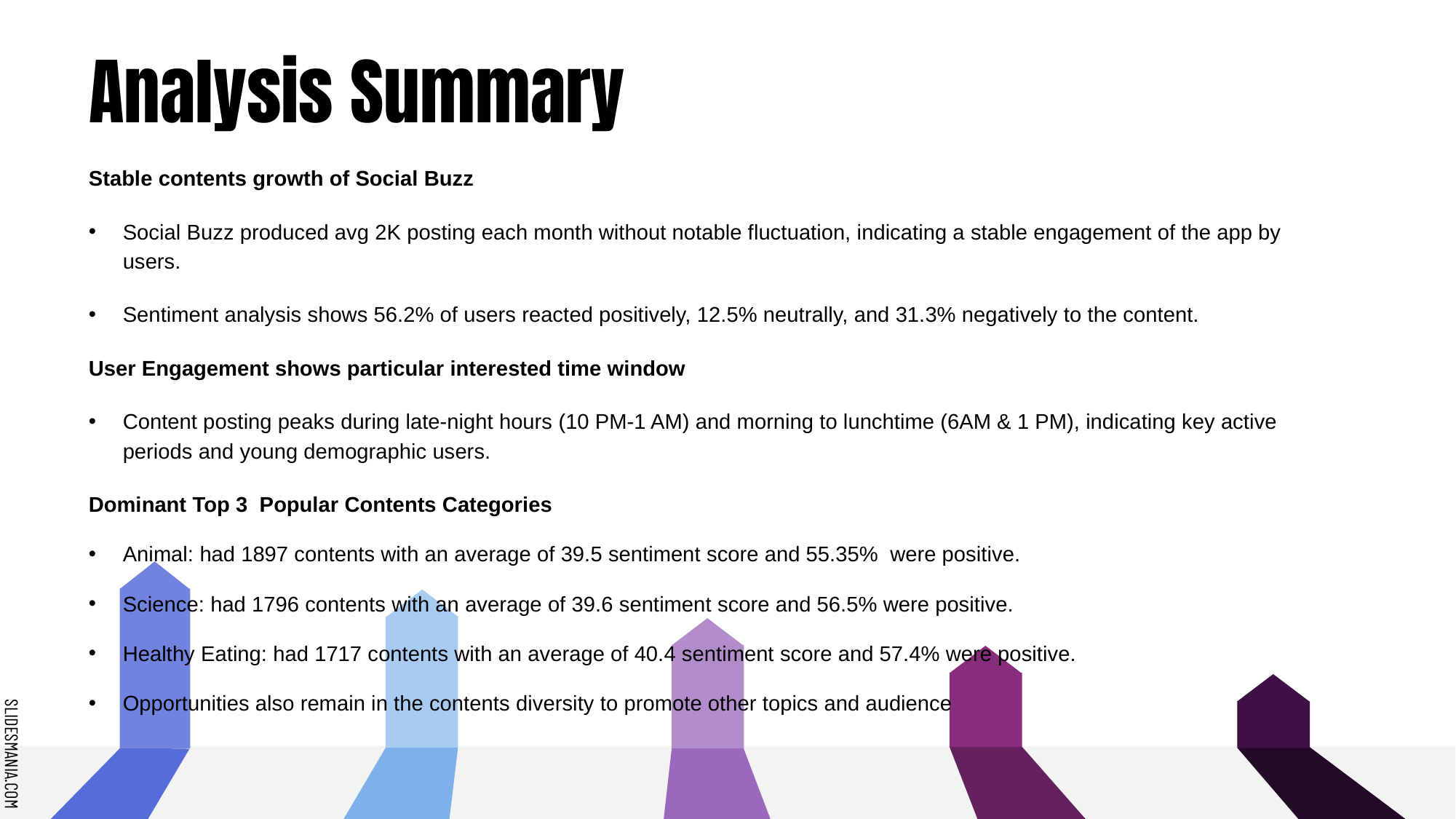

# Analysis Summary
Stable contents growth of Social Buzz
Social Buzz produced avg 2K posting each month without notable fluctuation, indicating a stable engagement of the app by users.
Sentiment analysis shows 56.2% of users reacted positively, 12.5% neutrally, and 31.3% negatively to the content.
User Engagement shows particular interested time window
Content posting peaks during late-night hours (10 PM-1 AM) and morning to lunchtime (6AM & 1 PM), indicating key active periods and young demographic users.
Dominant Top 3  Popular Contents Categories
Animal: had 1897 contents with an average of 39.5 sentiment score and 55.35%  were positive.
Science: had 1796 contents with an average of 39.6 sentiment score and 56.5% were positive.
Healthy Eating: had 1717 contents with an average of 40.4 sentiment score and 57.4% were positive.
Opportunities also remain in the contents diversity to promote other topics and audience